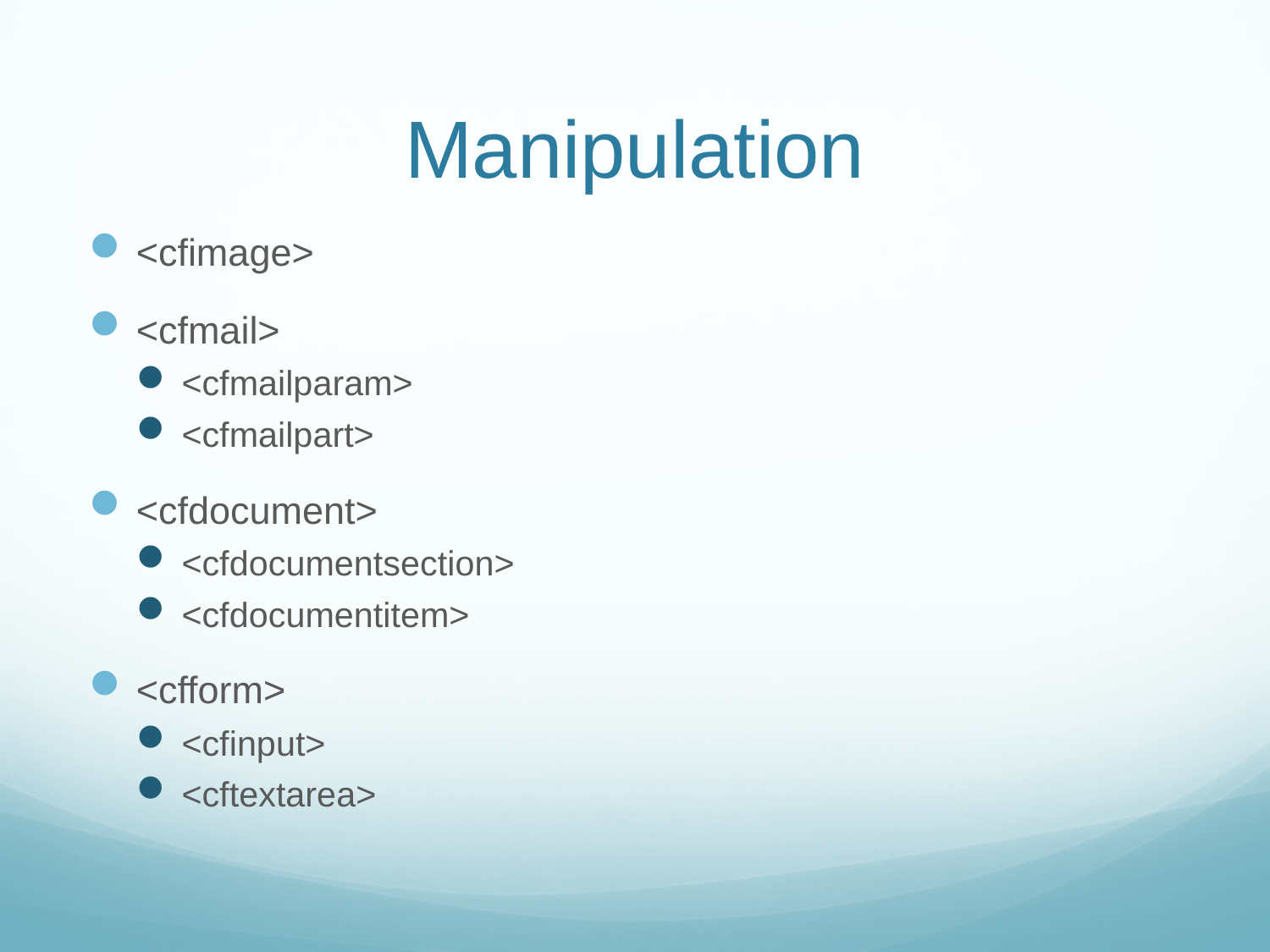

# Manipulation
<cfimage>
<cfmail>
<cfmailparam>
<cfmailpart>
<cfdocument>
<cfdocumentsection>
<cfdocumentitem>
<cfform>
<cfinput>
<cftextarea>